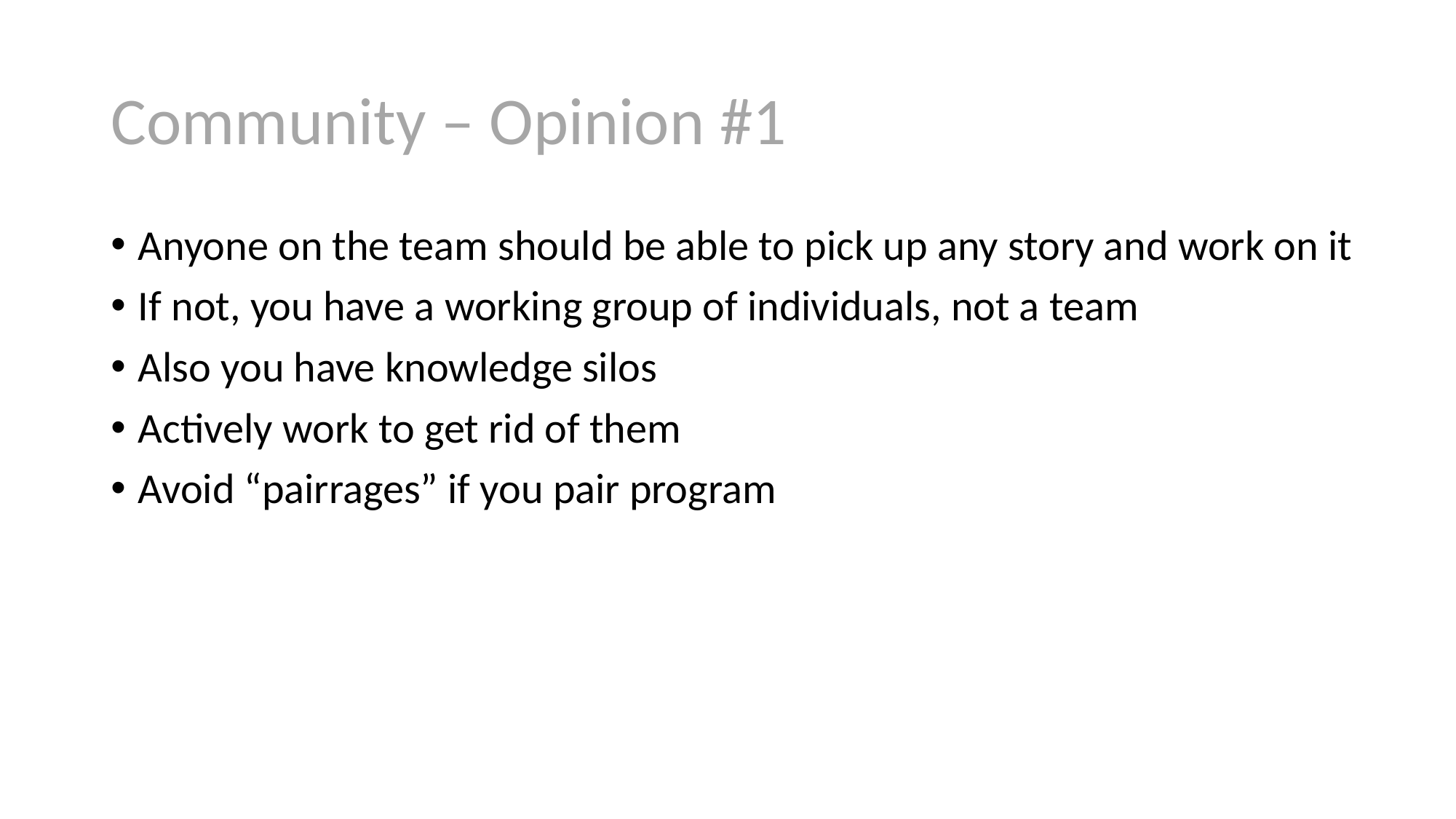

# Community – Opinion #1
Anyone on the team should be able to pick up any story and work on it
If not, you have a working group of individuals, not a team
Also you have knowledge silos
Actively work to get rid of them
Avoid “pairrages” if you pair program